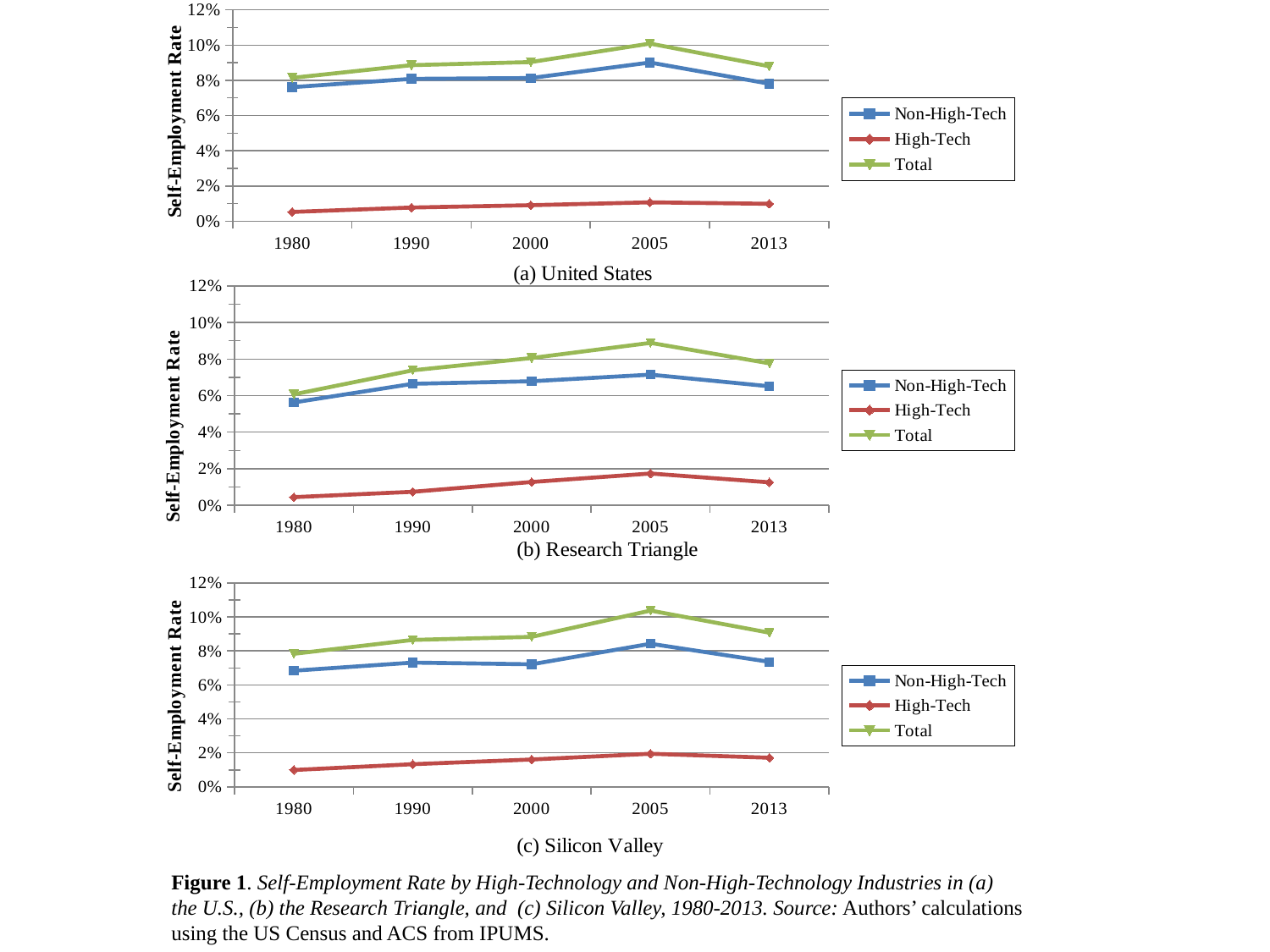

### Chart: (a) United States

| Category | Non-High-Tech | High-Tech | Total |
|---|---|---|---|
| 1980 | 0.0761205948631428 | 0.005271875966679657 | 0.08139247082982246 |
| 1990 | 0.08084660105547833 | 0.007751229164095601 | 0.08859783021957393 |
| 2000 | 0.08127767018612186 | 0.009089670195932141 | 0.090367340382054 |
| 2005 | 0.09011476613535846 | 0.010730759137510823 | 0.10084552527286929 |
| 2013 | 0.07808739383521213 | 0.009905488789721601 | 0.08799288262493372 |

### Chart: (b) Research Triangle

| Category | Non-High-Tech | High-Tech | Total |
|---|---|---|---|
| 1980 | 0.05626730187343076 | 0.0044421554110603235 | 0.060709457284491085 |
| 1990 | 0.06646046151967767 | 0.007393539809802884 | 0.07385400132948056 |
| 2000 | 0.06786270259075099 | 0.012728819112581636 | 0.08059152170333261 |
| 2005 | 0.07147844604243811 | 0.01738976581950535 | 0.08886821186194346 |
| 2013 | 0.06511090428688325 | 0.012558950110248417 | 0.07766985439713167 |

### Chart: (c) Silicon Valley

| Category | Non-High-Tech | High-Tech | Total |
|---|---|---|---|
| 1980 | 0.0683868639480332 | 0.009944264004170176 | 0.07833112795220337 |
| 1990 | 0.07314995020048776 | 0.013363909207626107 | 0.08651385940811386 |
| 2000 | 0.07217547728195903 | 0.016148087970753785 | 0.08832356525271282 |
| 2005 | 0.08425834982651313 | 0.01950637270144301 | 0.10376472252795614 |
| 2013 | 0.07359206527245098 | 0.01716160720746798 | 0.09075367247991895 |
Figure 1. Self-Employment Rate by High-Technology and Non-High-Technology Industries in (a) the U.S., (b) the Research Triangle, and  (c) Silicon Valley, 1980-2013. Source: Authors’ calculations using the US Census and ACS from IPUMS.